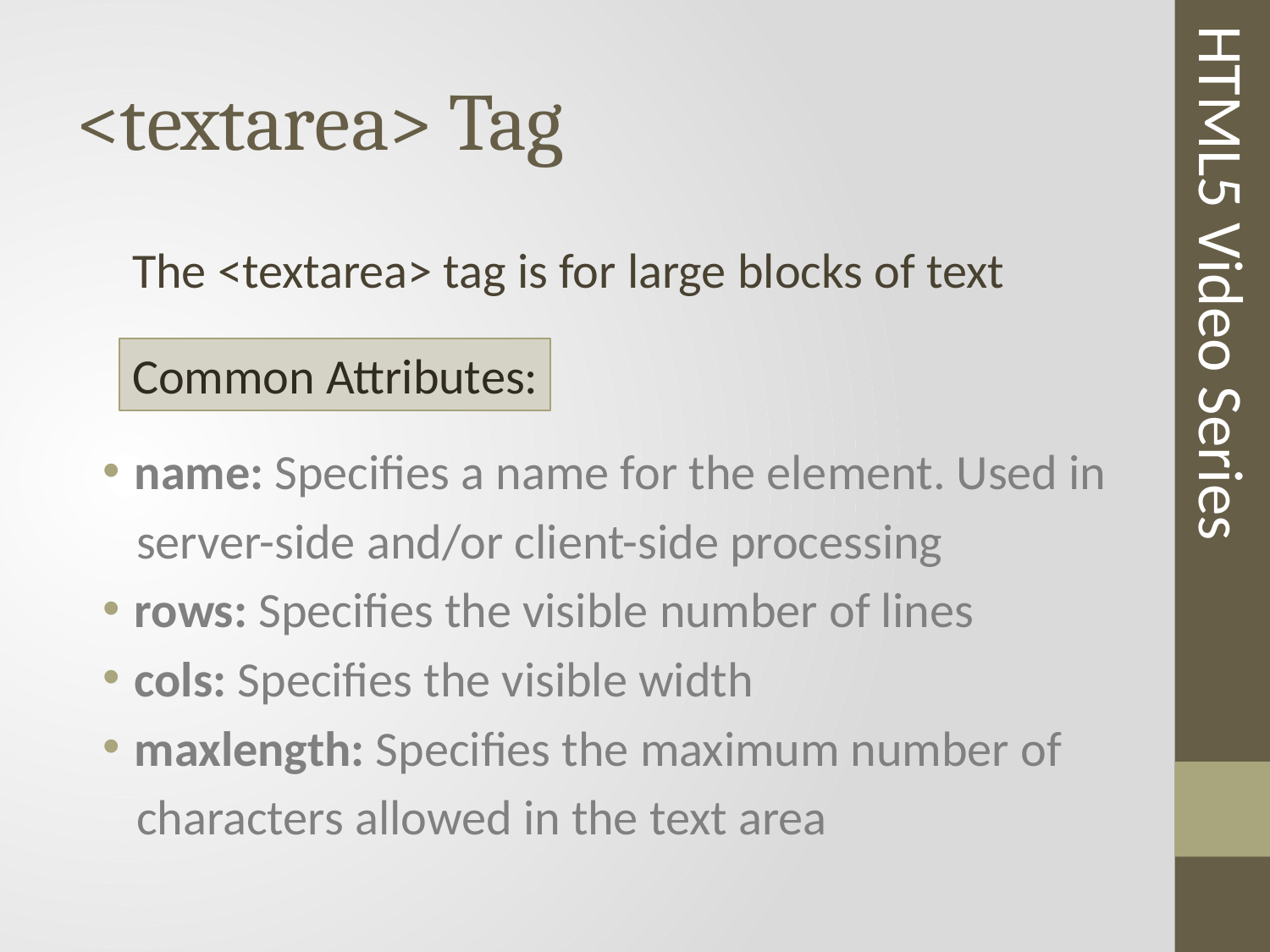

# <textarea> Tag
The <textarea> tag is for large blocks of text
HTML5 Video Series
Common Attributes:
name: Specifies a name for the element. Used in
   server-side and/or client-side processing
rows: Specifies the visible number of lines
cols: Specifies the visible width
maxlength: Specifies the maximum number of
   characters allowed in the text area